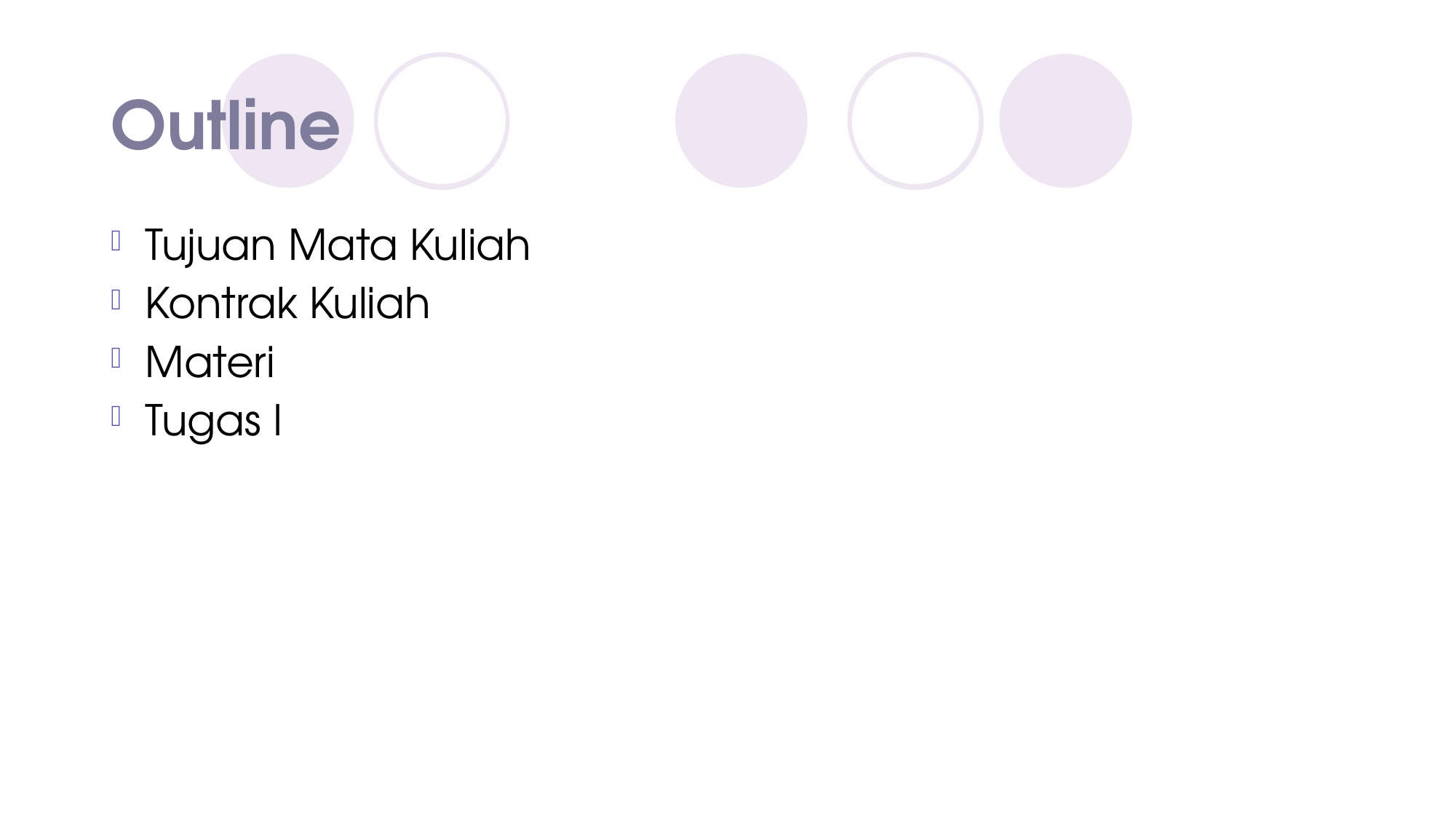

# Outline
Tujuan Mata Kuliah
Kontrak Kuliah
Materi
Tugas I